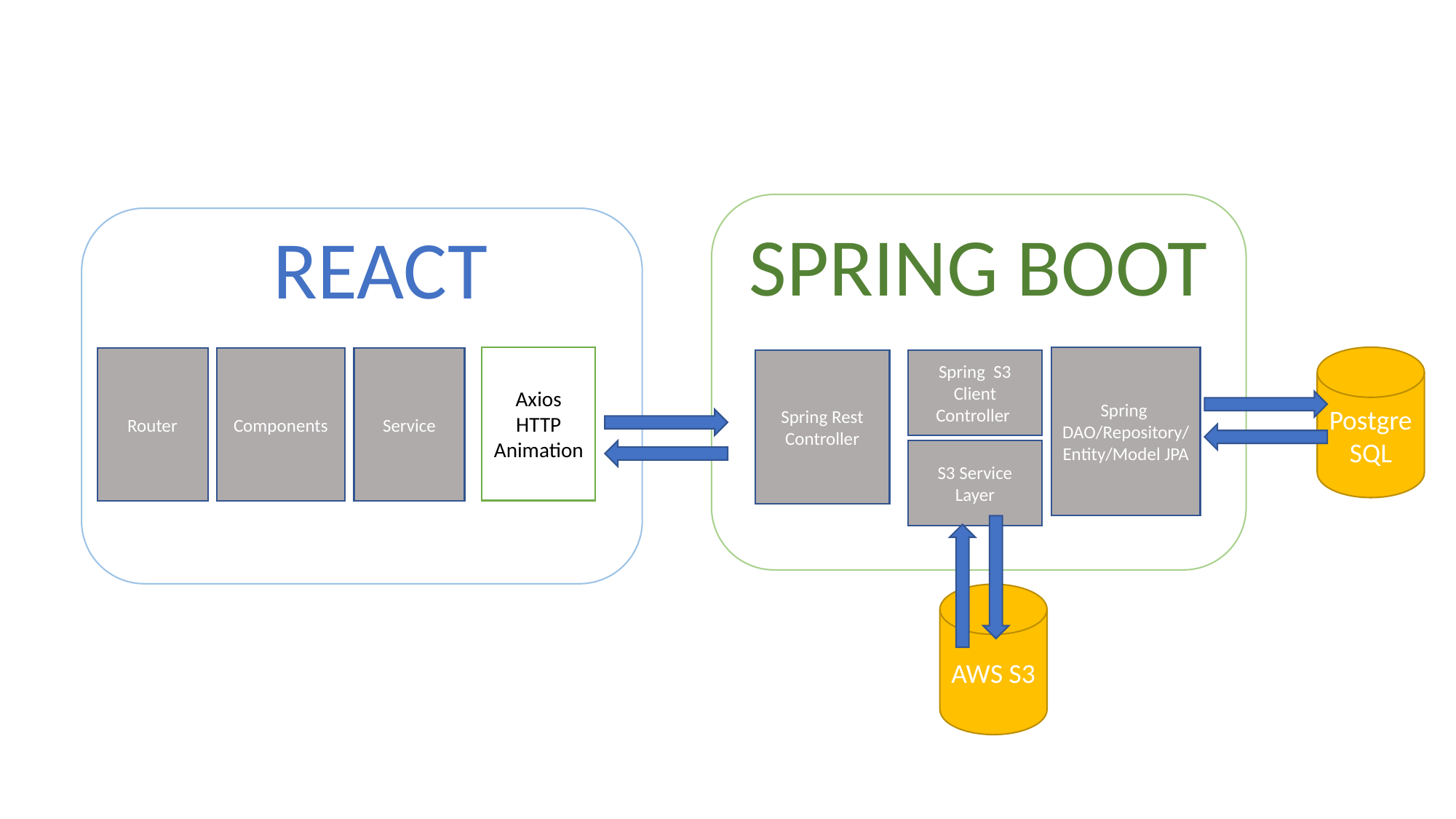

SPRING BOOT
REACT
PostgreSQL
Axios HTTP
Animation
Spring  DAO/Repository/Entity/Model JPA
Router
Components
Service
Spring Rest Controller
Spring  S3 Client Controller

S3 Service Layer

AWS S3